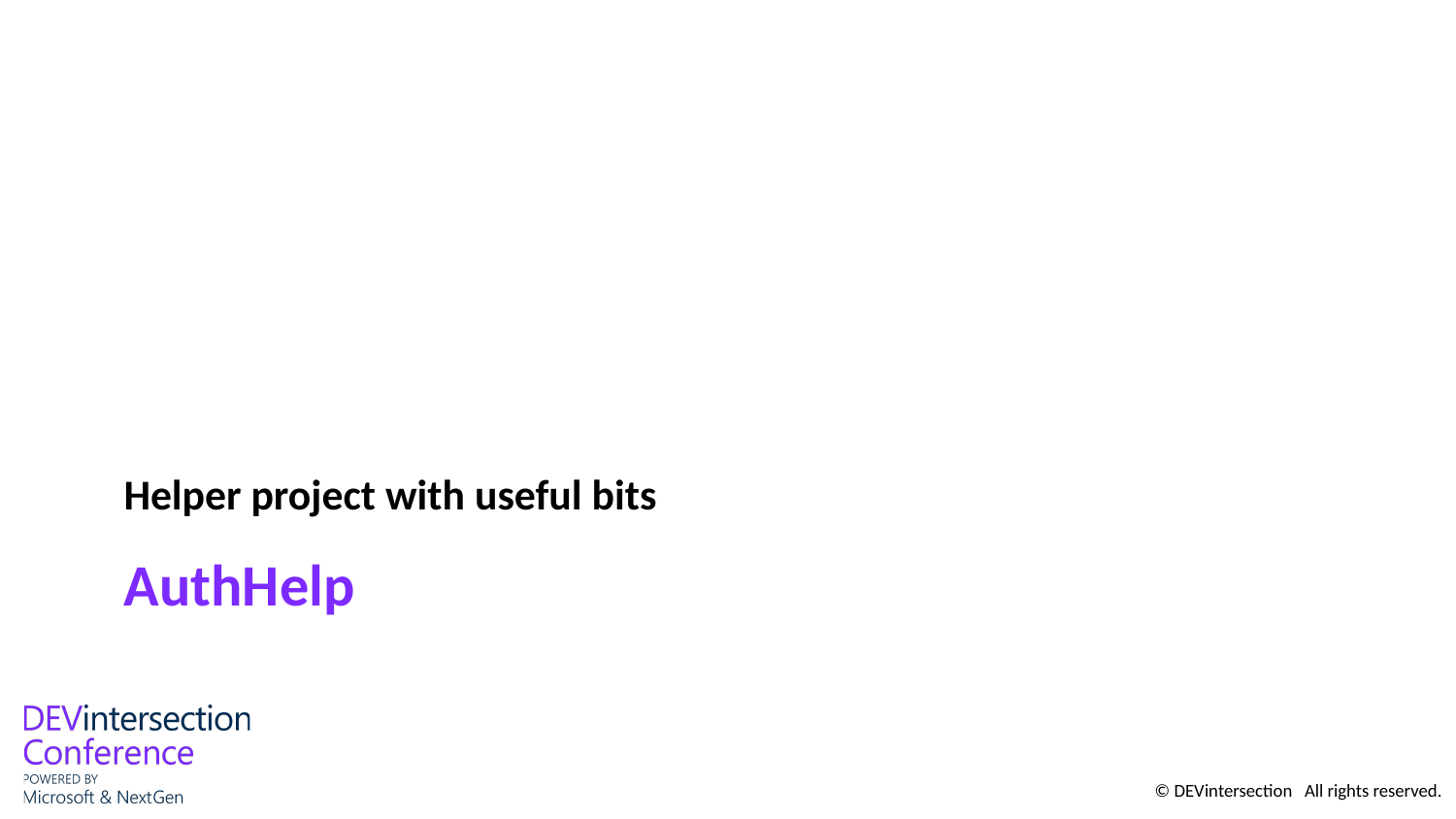

Helper project with useful bits
# AuthHelp